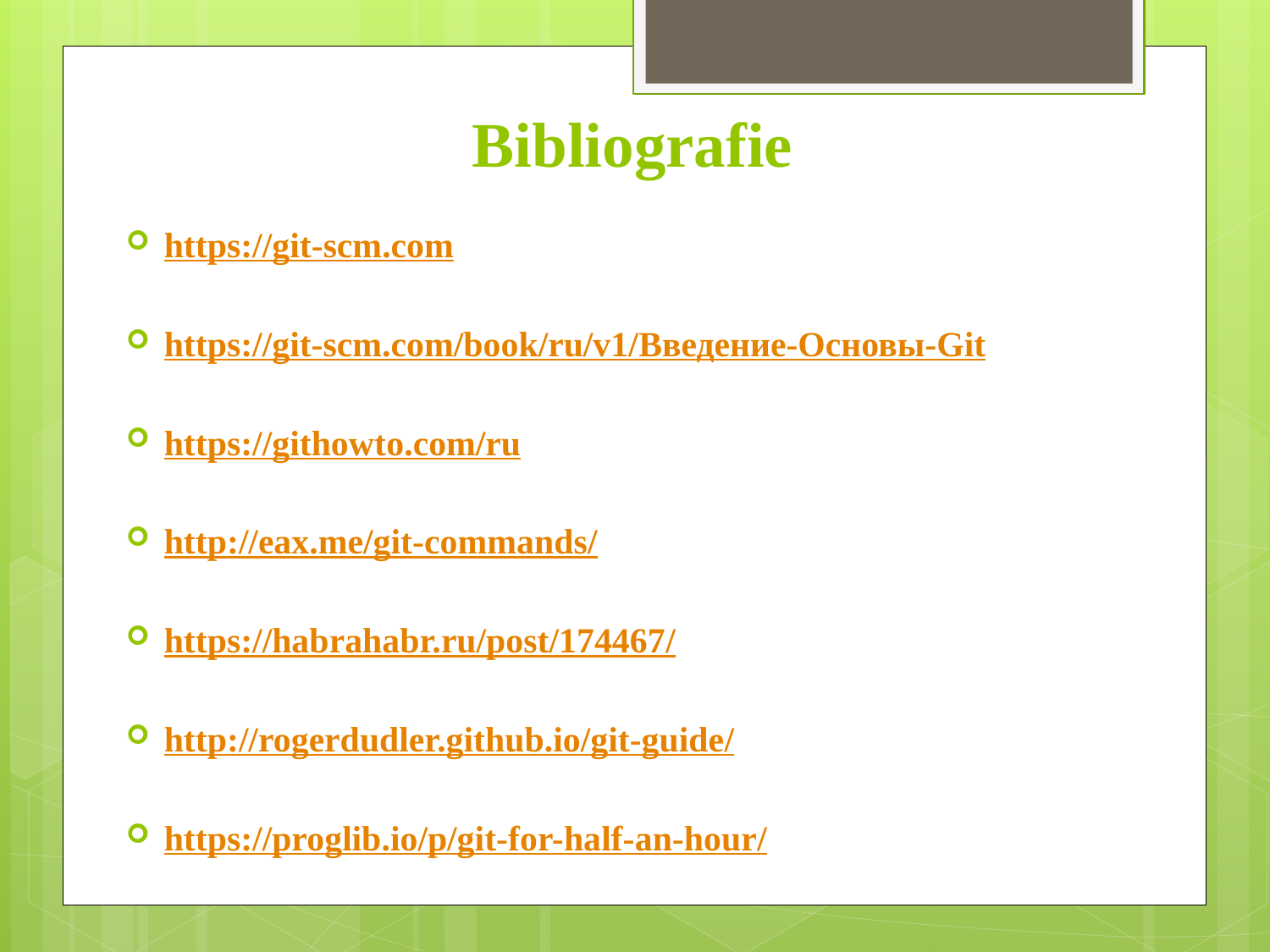

Bibliografie
https://git-scm.com

https://git-scm.com/book/ru/v1/Введение-Основы-Git

https://githowto.com/ru

http://eax.me/git-commands/

https://habrahabr.ru/post/174467/

http://rogerdudler.github.io/git-guide/

https://proglib.io/p/git-for-half-an-hour/